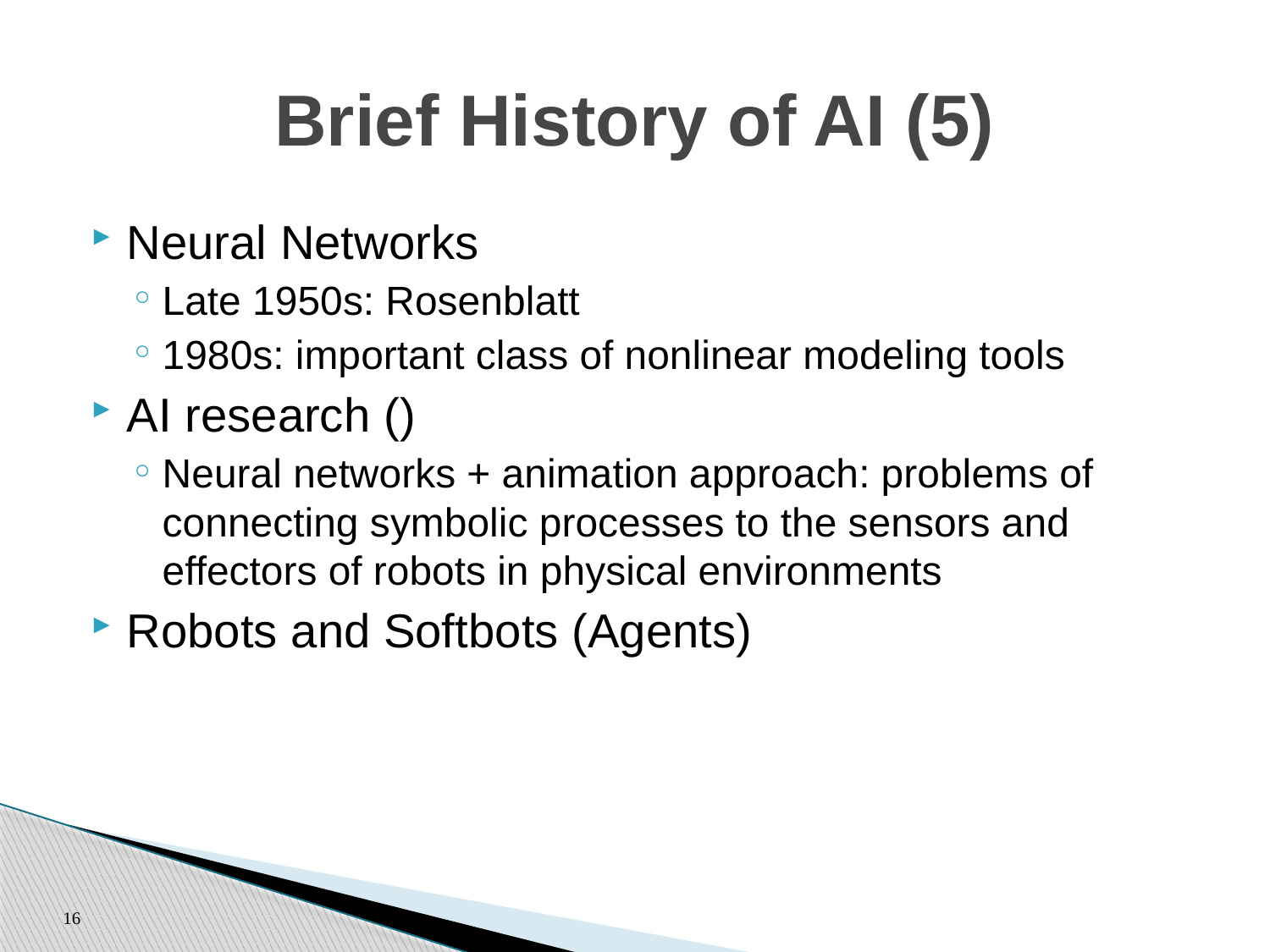

# Brief History of AI (5)
Neural Networks
Late 1950s: Rosenblatt
1980s: important class of nonlinear modeling tools
AI research ()
Neural networks + animation approach: problems of connecting symbolic processes to the sensors and effectors of robots in physical environments
Robots and Softbots (Agents)
16